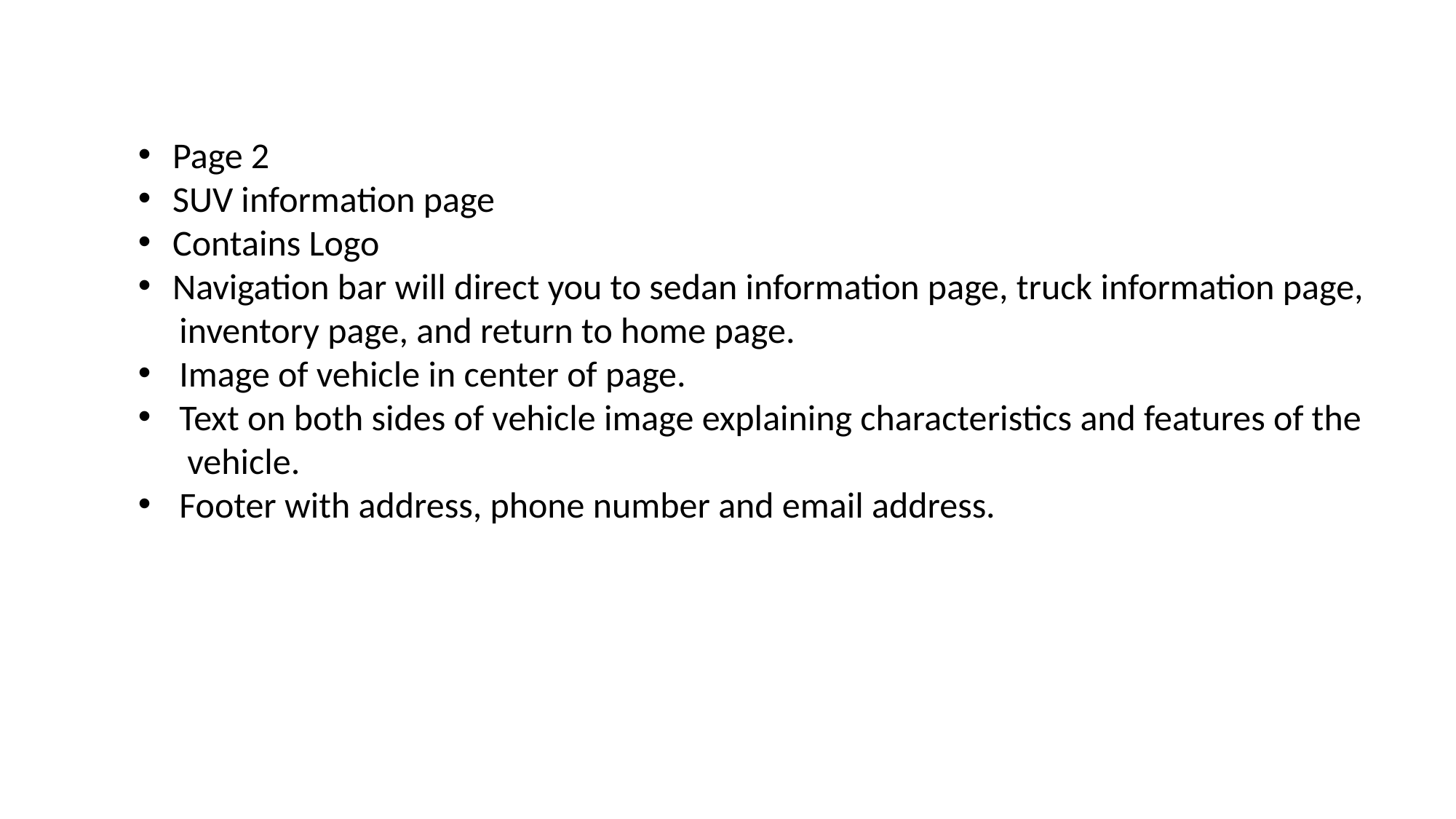

Page 2
SUV information page
Contains Logo
Navigation bar will direct you to sedan information page, truck information page,
     inventory page, and return to home page.
Image of vehicle in center of page.
Text on both sides of vehicle image explaining characteristics and features of the
      vehicle.
Footer with address, phone number and email address.